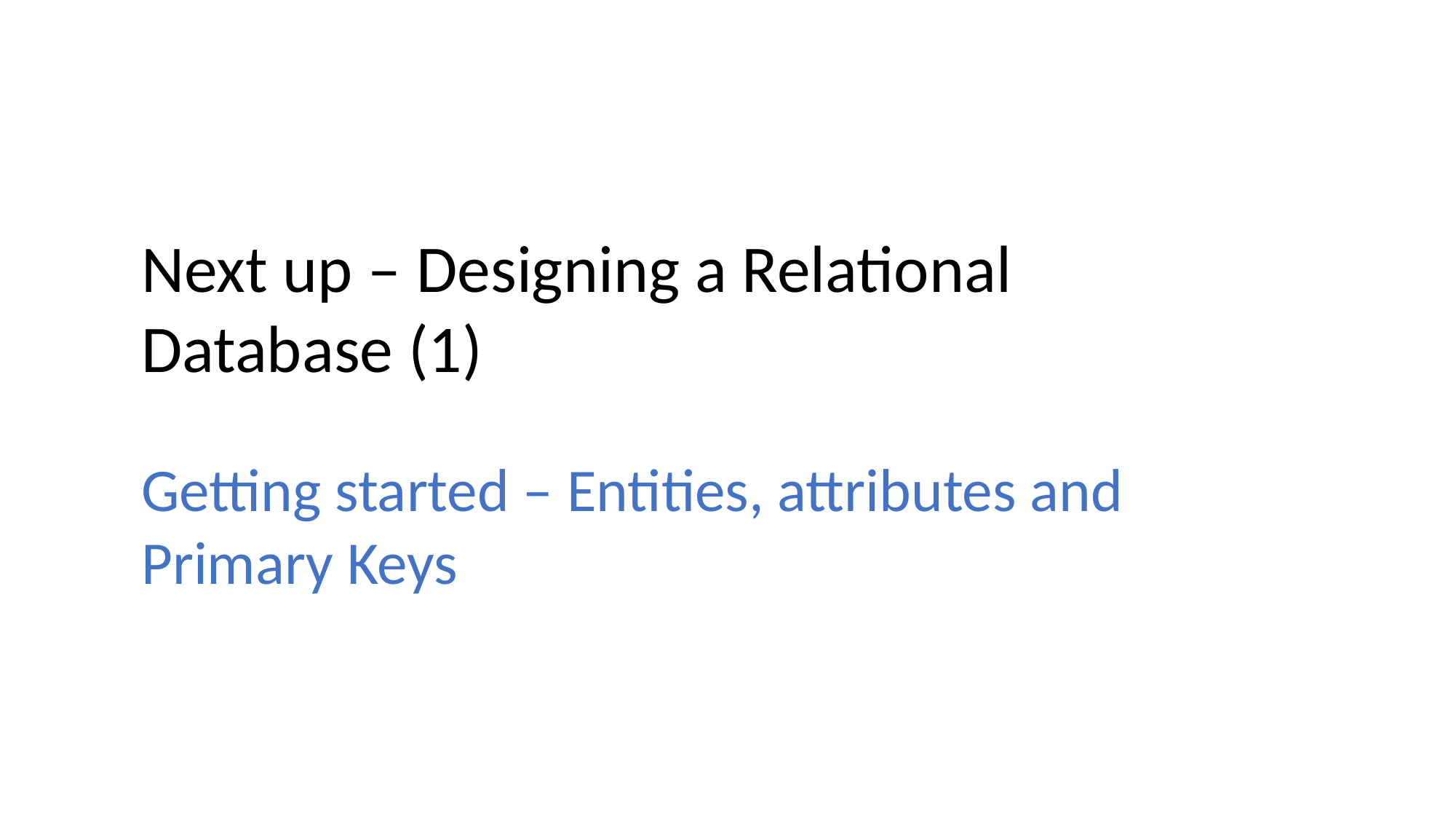

Next up – Designing a Relational Database (1)

Getting started – Entities, attributes and Primary Keys